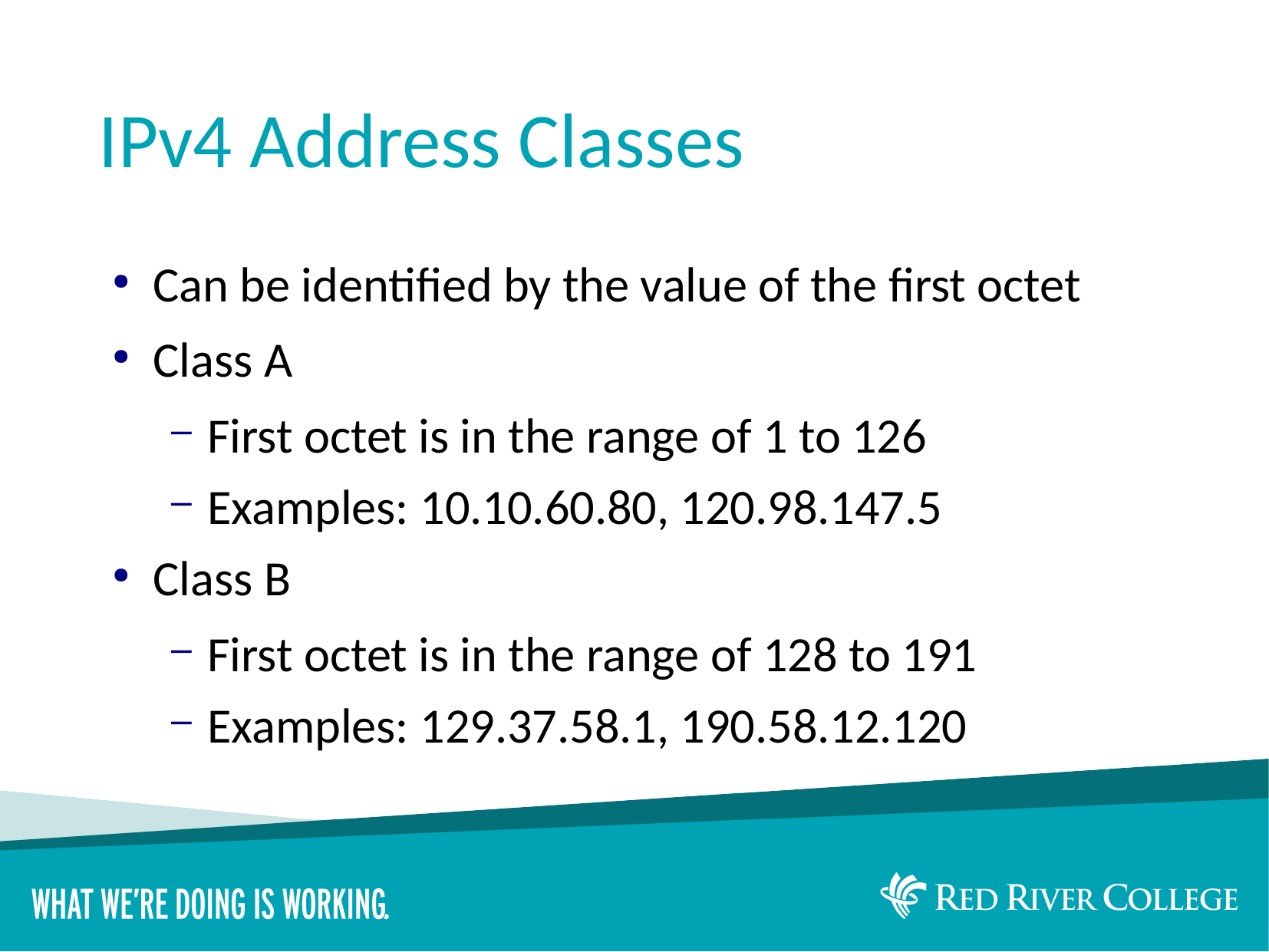

# IPv4 Address Classes
Can be identified by the value of the first octet
Class A
First octet is in the range of 1 to 126
Examples: 10.10.60.80, 120.98.147.5
Class B
First octet is in the range of 128 to 191
Examples: 129.37.58.1, 190.58.12.120